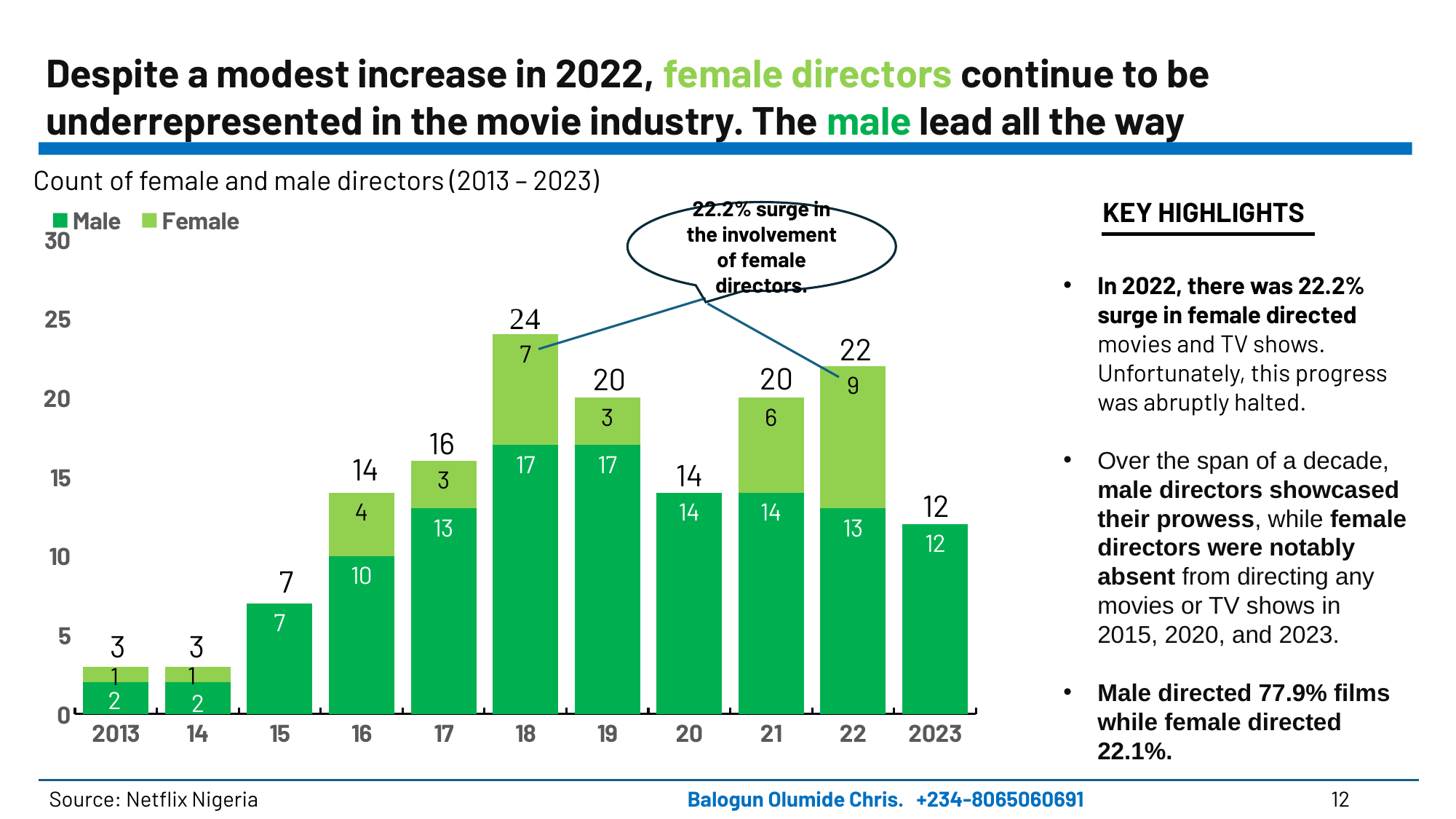

Despite a modest increase in 2022, female directors continue to be underrepresented in the movie industry. The male lead all the way

Count of female and male directors (2013 – 2023)
KEY HIGHLIGHTS

### Chart

| Category | Male | Female |
|---|---|---|
| 2013 | 2.0 | 1.0 |
| 14 | 2.0 | 1.0 |
| 15 | 7.0 | None |
| 16 | 10.0 | 4.0 |
| 17 | 13.0 | 3.0 |
| 18 | 17.0 | 7.0 |
| 19 | 17.0 | 3.0 |
| 20 | 14.0 | None |
| 21 | 14.0 | 6.0 |
| 22 | 13.0 | 9.0 |
| 2023 | 12.0 | None |
22.2% surge in the involvement of female directors.

In 2022, there was 22.2% surge in female directed movies and TV shows. Unfortunately, this progress was abruptly halted.

Over the span of a decade, male directors showcased their prowess, while female directors were notably absent from directing any movies or TV shows in 2015, 2020, and 2023.

Male directed 77.9% films while female directed 22.1%.

20
16
14
12

Source: Netflix Nigeria
Balogun Olumide Chris.   +234-8065060691
12